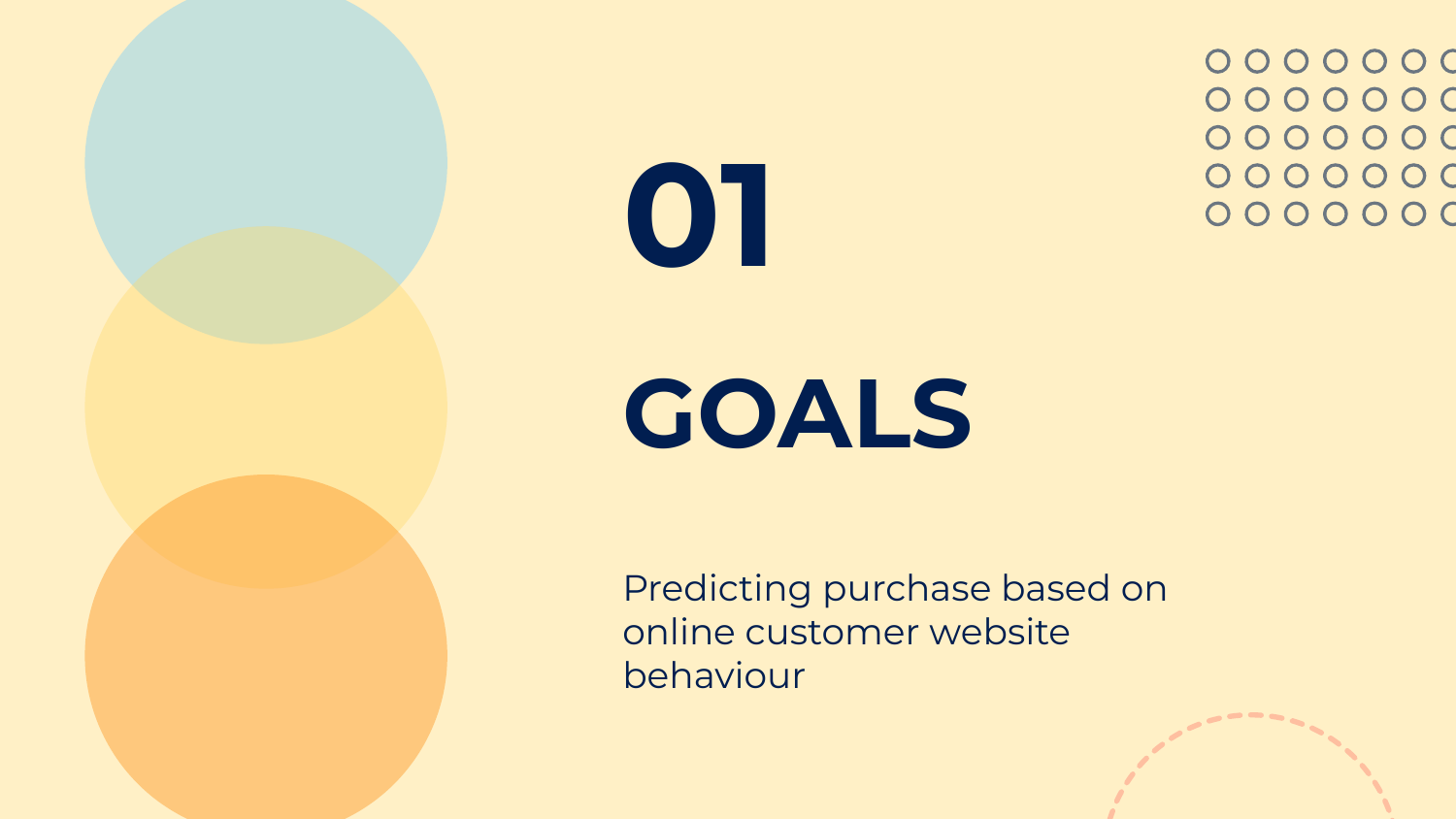

01
# GOALS
Predicting purchase based on online customer website behaviour